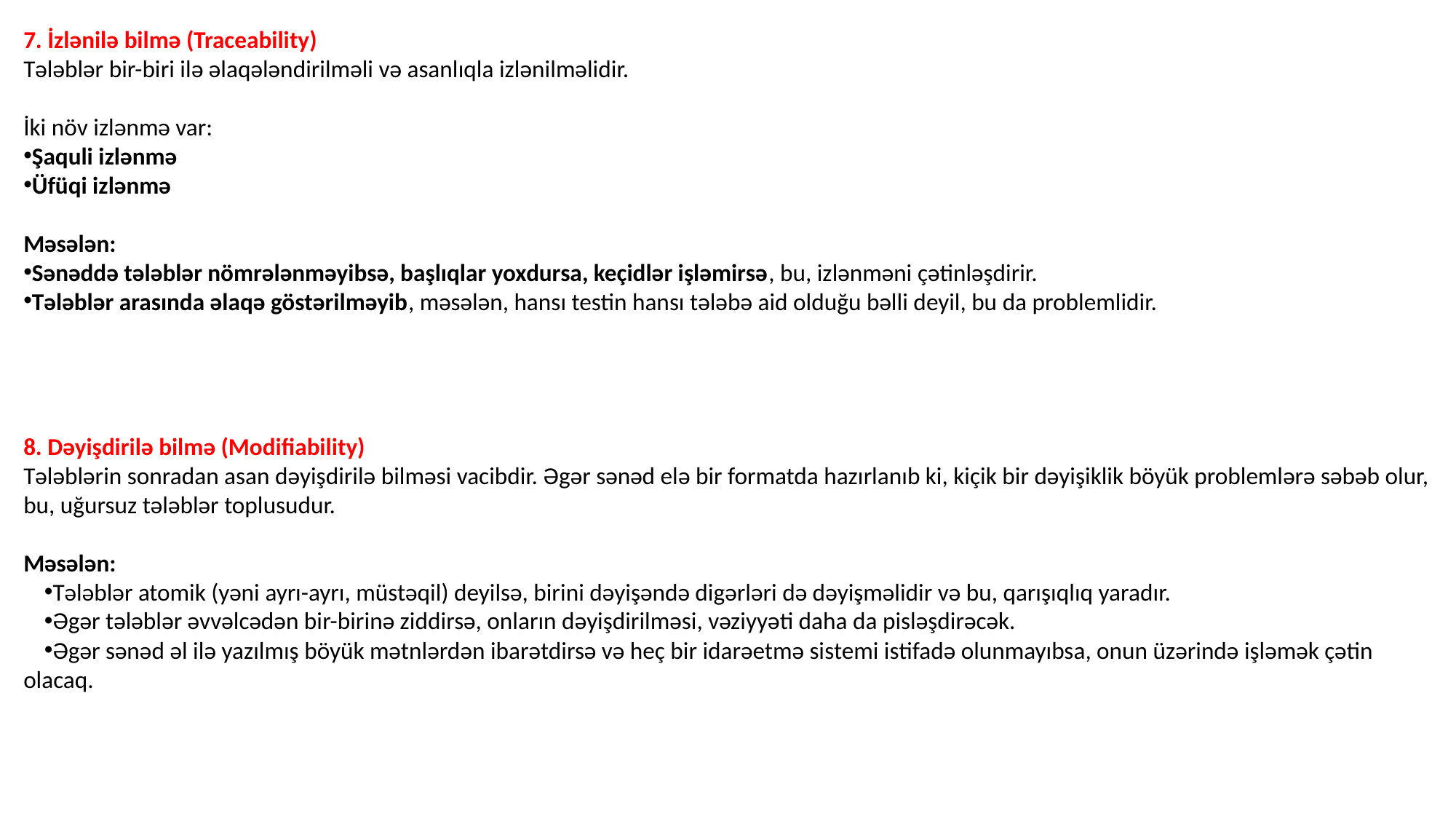

7. İzlənilə bilmə (Traceability)
Tələblər bir-biri ilə əlaqələndirilməli və asanlıqla izlənilməlidir.

İki növ izlənmə var:
Şaquli izlənmə
Üfüqi izlənmə

Məsələn:
Sənəddə tələblər nömrələnməyibsə, başlıqlar yoxdursa, keçidlər işləmirsə, bu, izlənməni çətinləşdirir.
Tələblər arasında əlaqə göstərilməyib, məsələn, hansı testin hansı tələbə aid olduğu bəlli deyil, bu da problemlidir.

8. Dəyişdirilə bilmə (Modifiability)
Tələblərin sonradan asan dəyişdirilə bilməsi vacibdir. Əgər sənəd elə bir formatda hazırlanıb ki, kiçik bir dəyişiklik böyük problemlərə səbəb olur, bu, uğursuz tələblər toplusudur.

Məsələn:
Tələblər atomik (yəni ayrı-ayrı, müstəqil) deyilsə, birini dəyişəndə digərləri də dəyişməlidir və bu, qarışıqlıq yaradır.
Əgər tələblər əvvəlcədən bir-birinə ziddirsə, onların dəyişdirilməsi, vəziyyəti daha da pisləşdirəcək.
Əgər sənəd əl ilə yazılmış böyük mətnlərdən ibarətdirsə və heç bir idarəetmə sistemi istifadə olunmayıbsa, onun üzərində işləmək çətin olacaq.